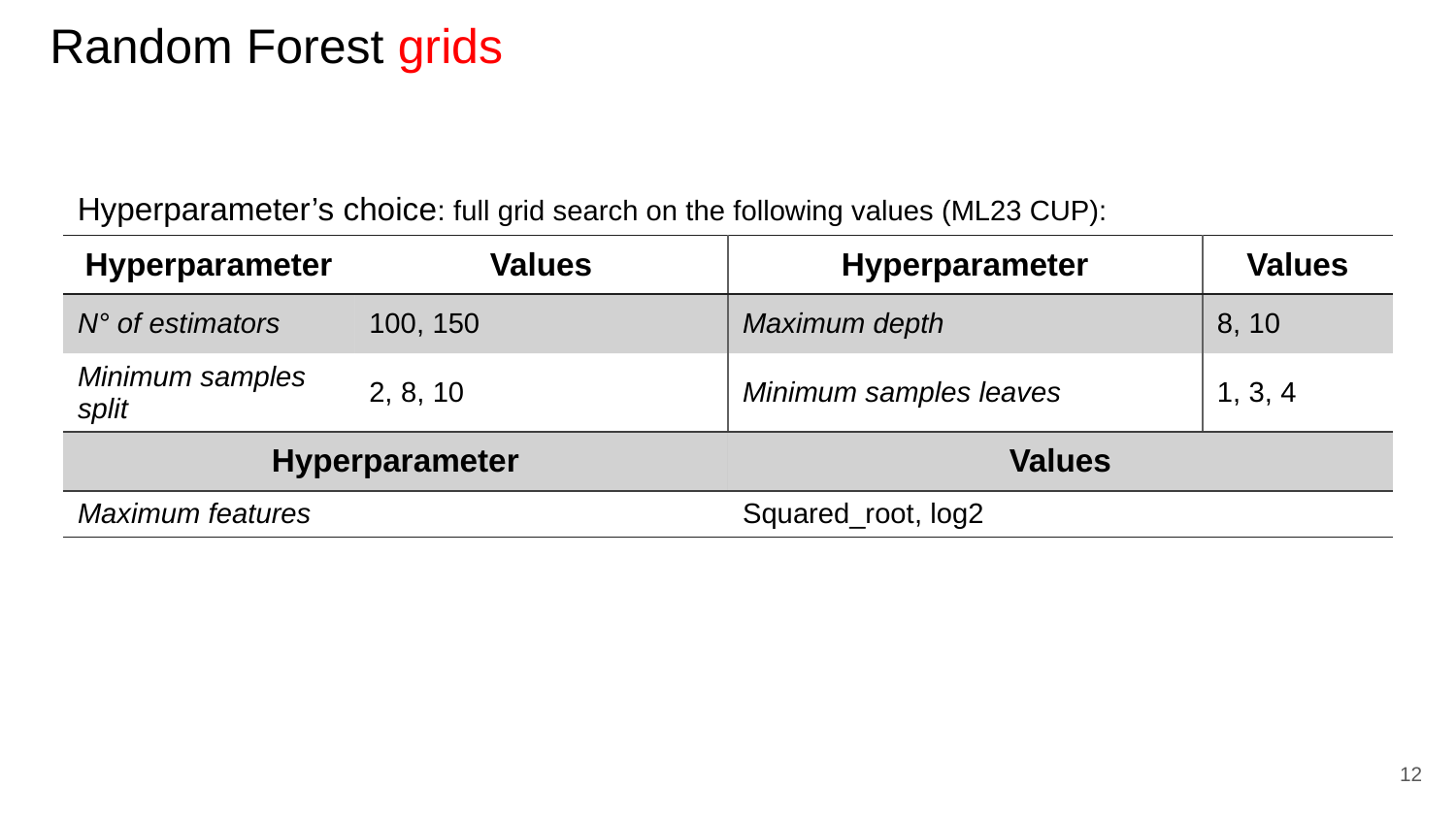

# Random Forest grids
Hyperparameter’s choice: full grid search on the following values (ML23 CUP):
| Hyperparameter | Values | Hyperparameter | Values |
| --- | --- | --- | --- |
| N° of estimators | 100, 150 | Maximum depth | 8, 10 |
| Minimum samples split | 2, 8, 10 | Minimum samples leaves | 1, 3, 4 |
| Hyperparameter |  | Values |  |
| Maximum features |  | Squared\_root, log2 |  |
12